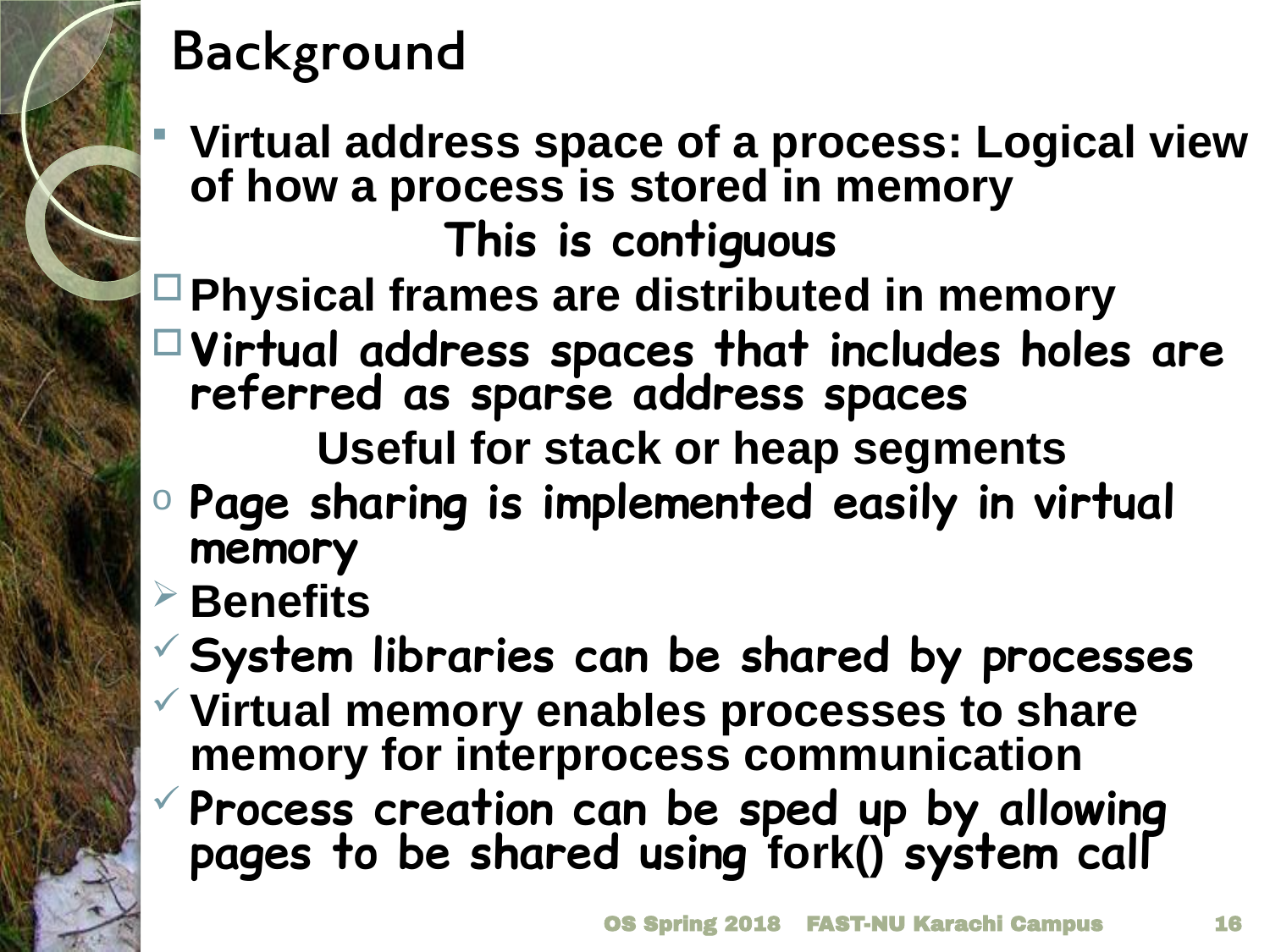

# Background
Virtual address space of a process: Logical view of how a process is stored in memory
			This is contiguous
Physical frames are distributed in memory
Virtual address spaces that includes holes are referred as sparse address spaces
		Useful for stack or heap segments
Page sharing is implemented easily in virtual memory
Benefits
System libraries can be shared by processes
Virtual memory enables processes to share memory for interprocess communication
Process creation can be sped up by allowing pages to be shared using fork() system call
OS Spring 2018
FAST-NU Karachi Campus
16